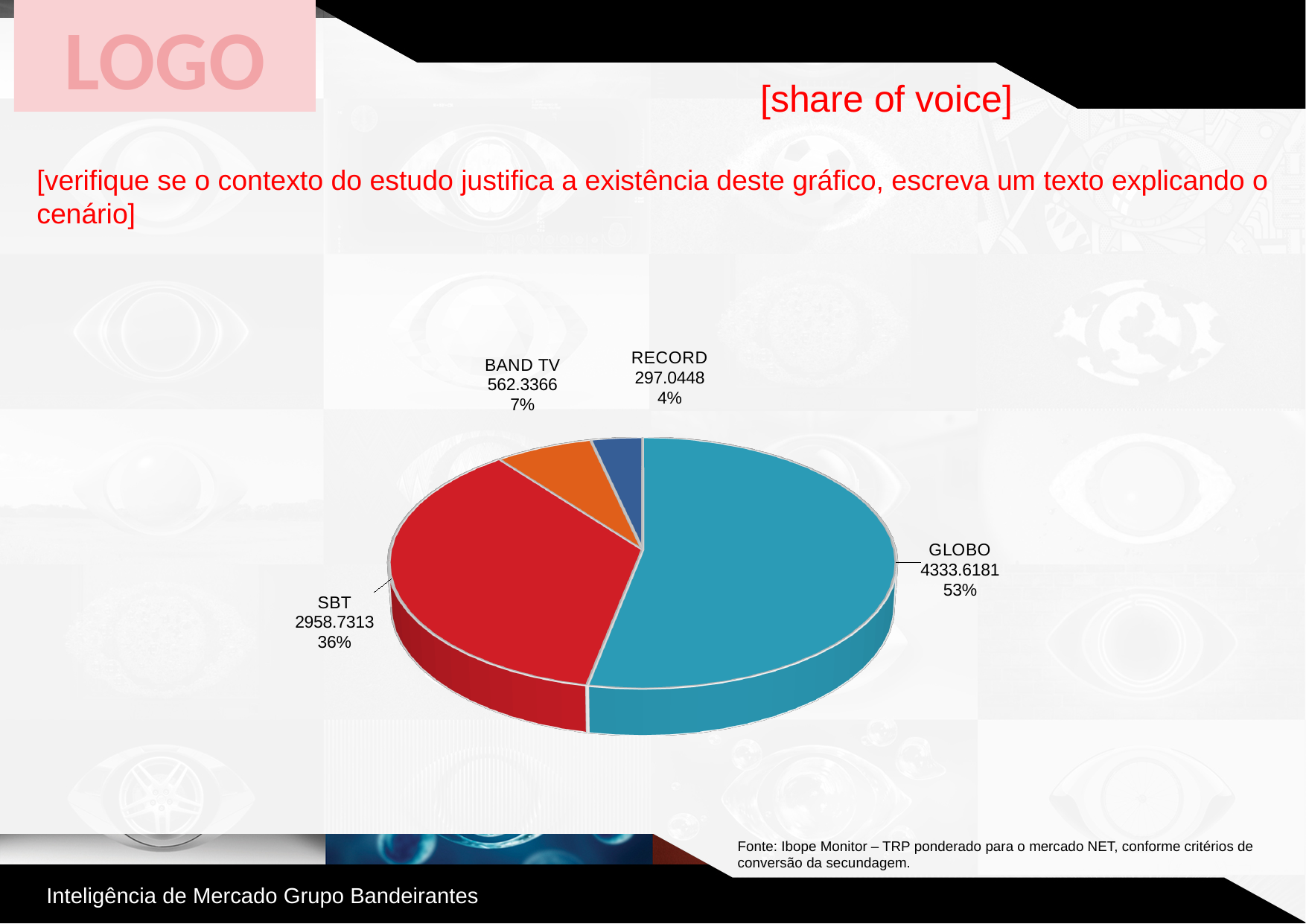

LOGO
[share of voice]
[verifique se o contexto do estudo justifica a existência deste gráfico, escreva um texto explicando o cenário]

[unsupported chart]

Fonte: Ibope Monitor – TRP ponderado para o mercado NET, conforme critérios de conversão da secundagem.